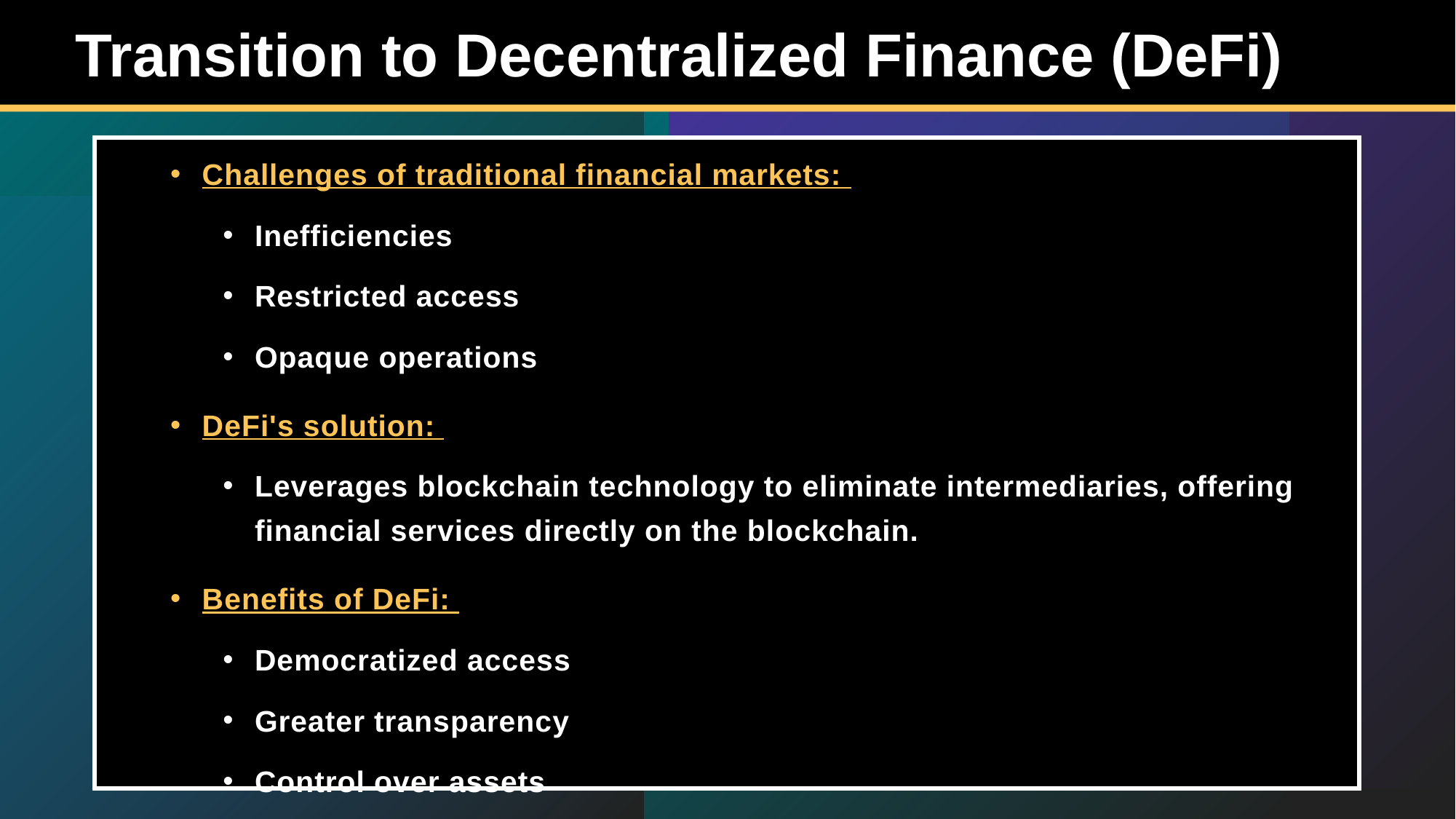

# Transition to Decentralized Finance (DeFi)

Challenges of traditional financial markets:
Inefficiencies
Restricted access
Opaque operations
DeFi's solution:
Leverages blockchain technology to eliminate intermediaries, offering financial services directly on the blockchain.
Benefits of DeFi:
Democratized access
Greater transparency
Control over assets